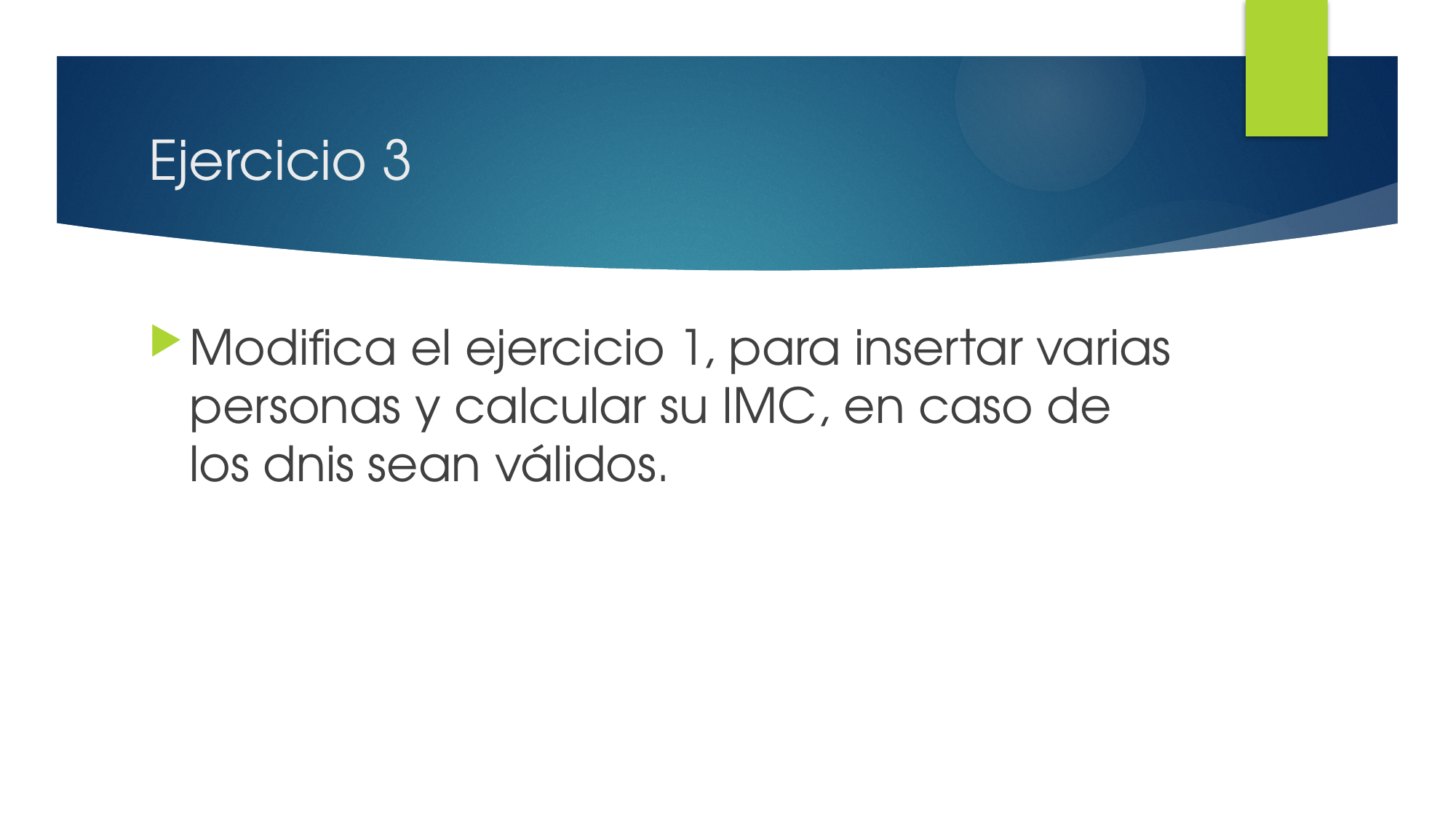

# Ejercicio 3
Modifica el ejercicio 1, para insertar varias personas y calcular su IMC, en caso de los dnis sean válidos.